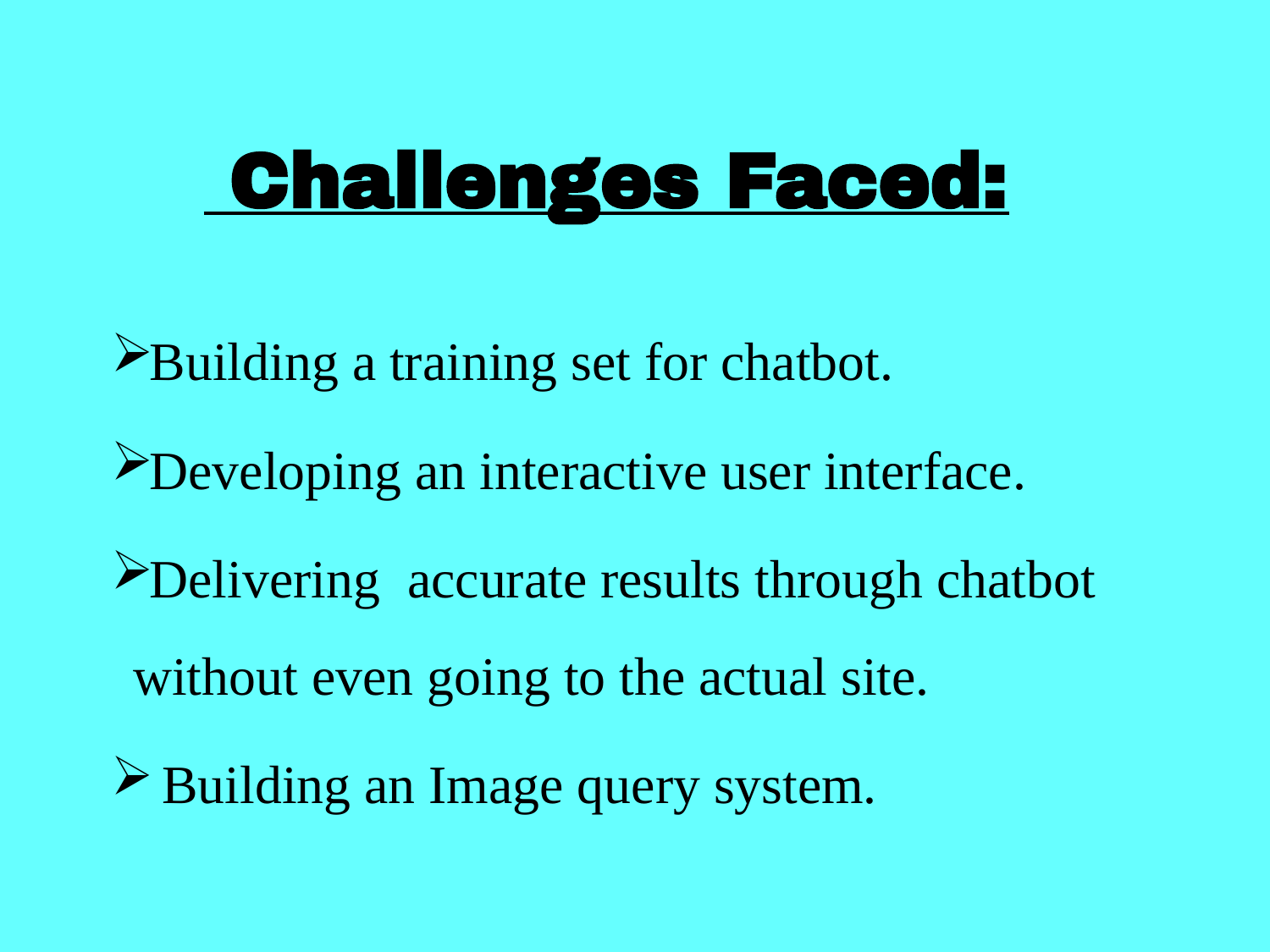

# Challenges Faced:

Building a training set for chatbot.
Developing an interactive user interface.
Delivering  accurate results through chatbot without even going to the actual site.
 Building an Image query system.